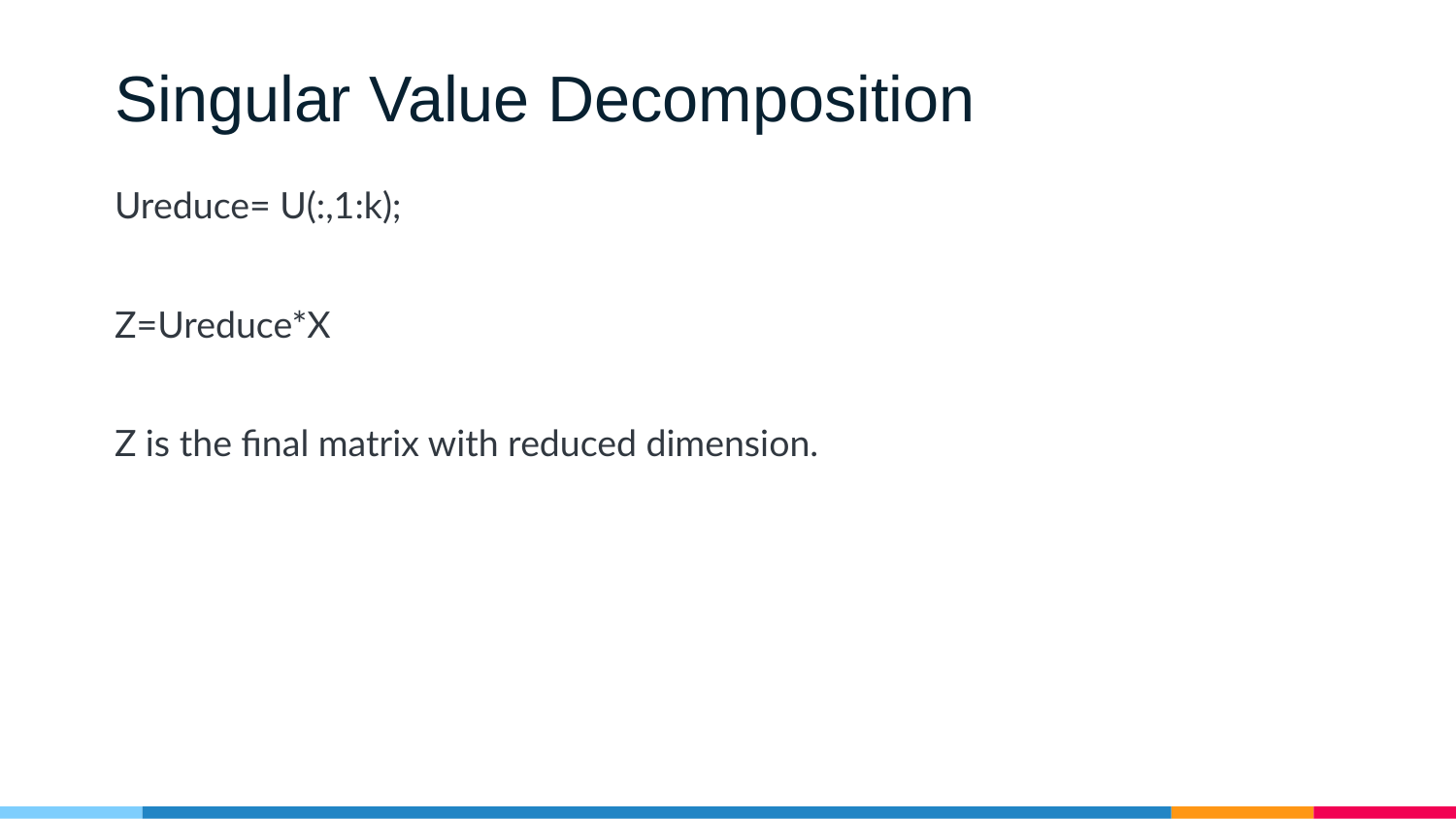

# Singular Value Decomposition
Ureduce= U(:,1:k);

Z=Ureduce*X

Z is the final matrix with reduced dimension.